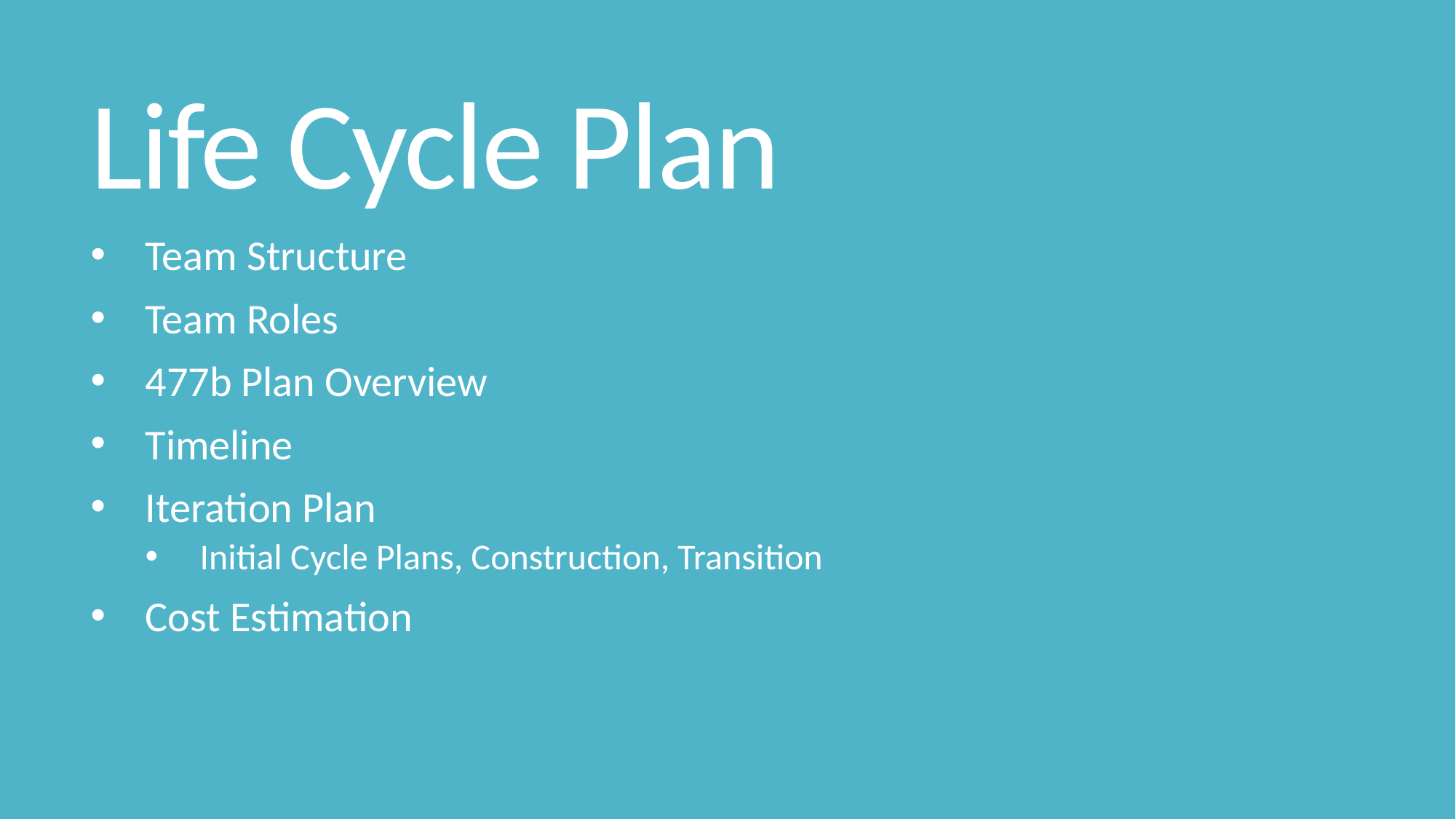

# Life Cycle Plan
Team Structure
Team Roles
477b Plan Overview
Timeline
Iteration Plan
Initial Cycle Plans, Construction, Transition
Cost Estimation